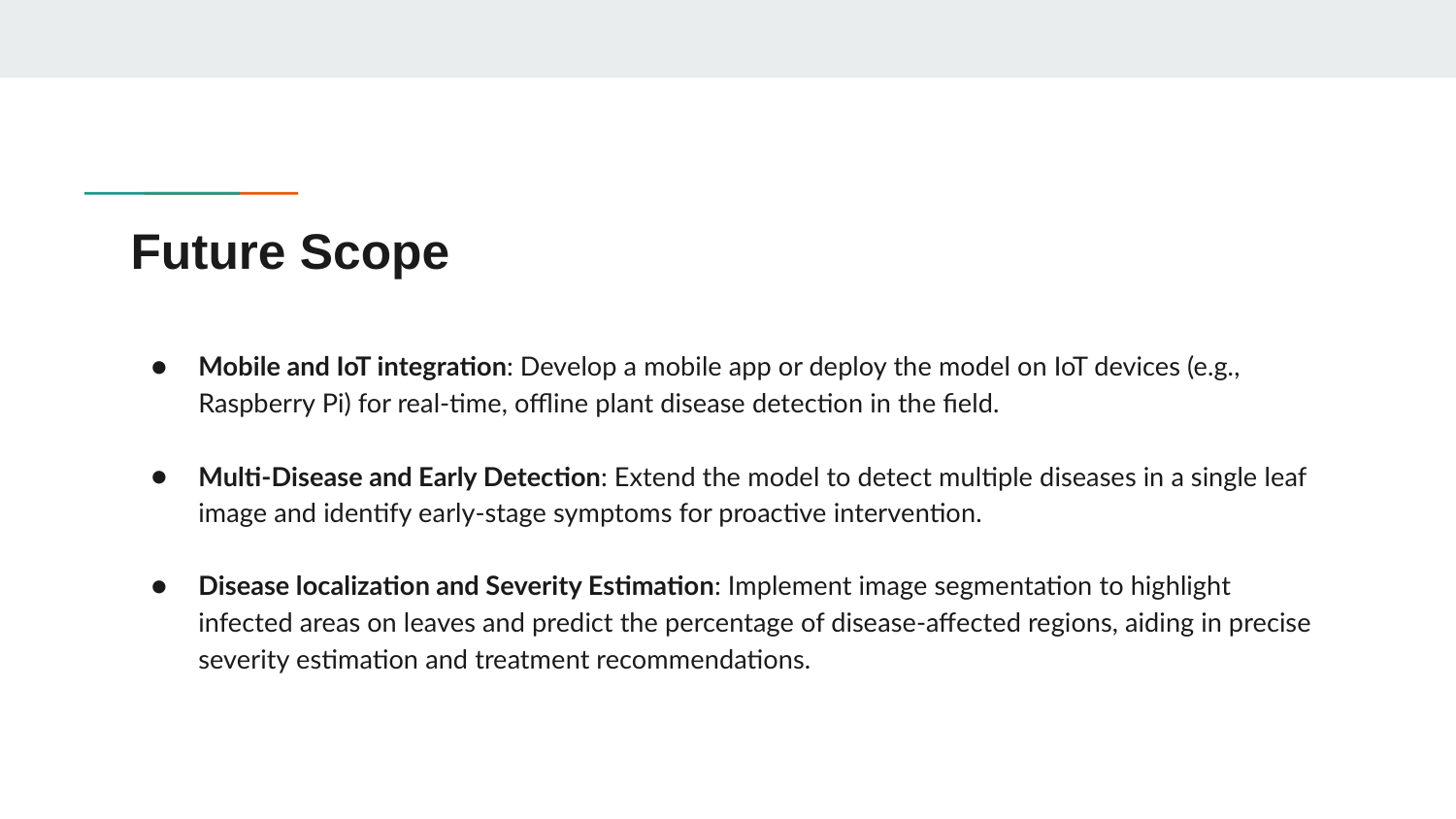

# Future Scope
Mobile and IoT integration: Develop a mobile app or deploy the model on IoT devices (e.g., Raspberry Pi) for real-time, offline plant disease detection in the field.

Multi-Disease and Early Detection: Extend the model to detect multiple diseases in a single leaf image and identify early-stage symptoms for proactive intervention.

Disease localization and Severity Estimation: Implement image segmentation to highlight infected areas on leaves and predict the percentage of disease-affected regions, aiding in precise severity estimation and treatment recommendations.